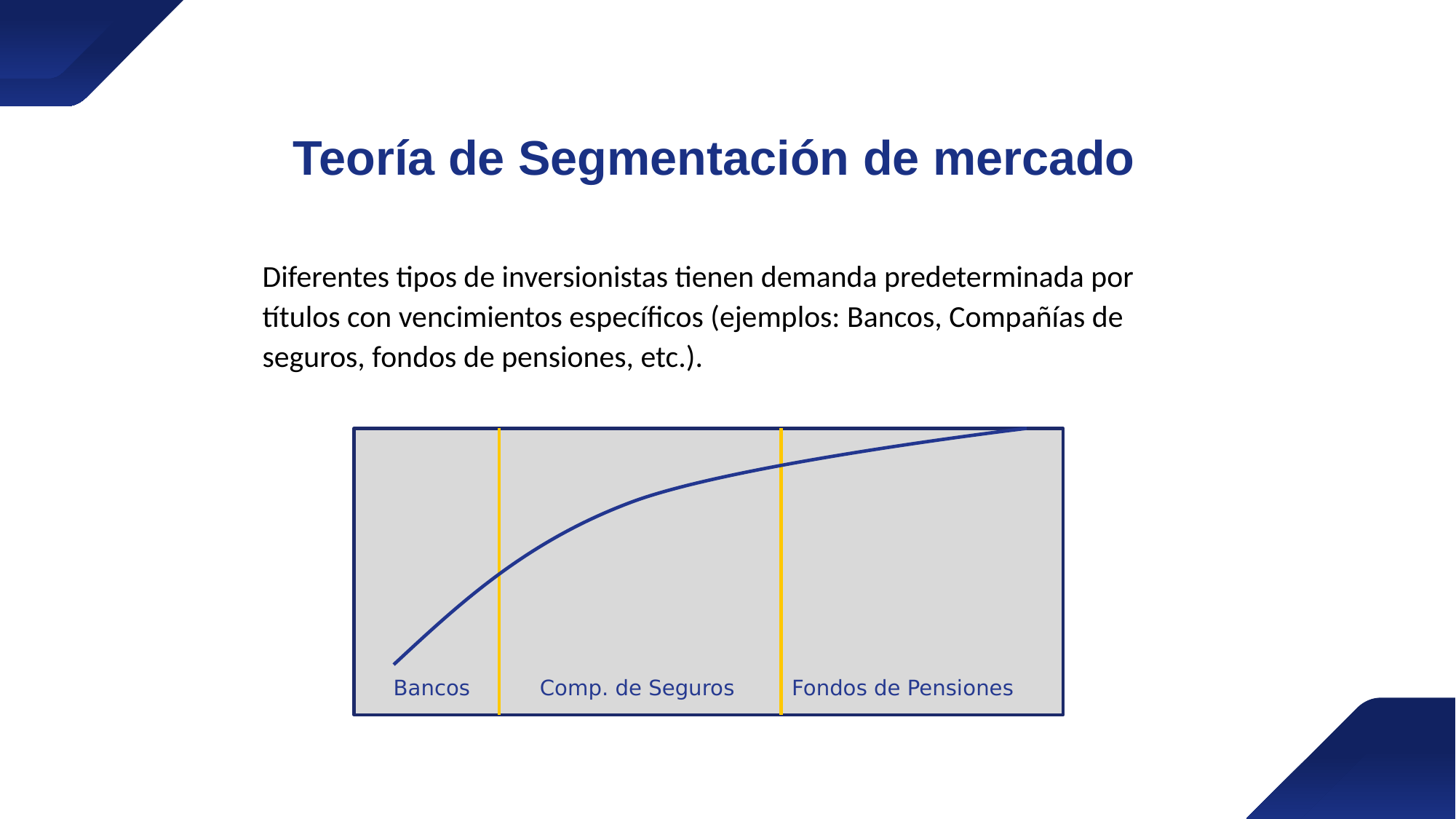

Teoría de Segmentación de mercado
Diferentes tipos de inversionistas tienen demanda predeterminada por títulos con vencimientos específicos (ejemplos: Bancos, Compañías de seguros, fondos de pensiones, etc.).

Fondos de Pensiones
Bancos
Comp. de Seguros